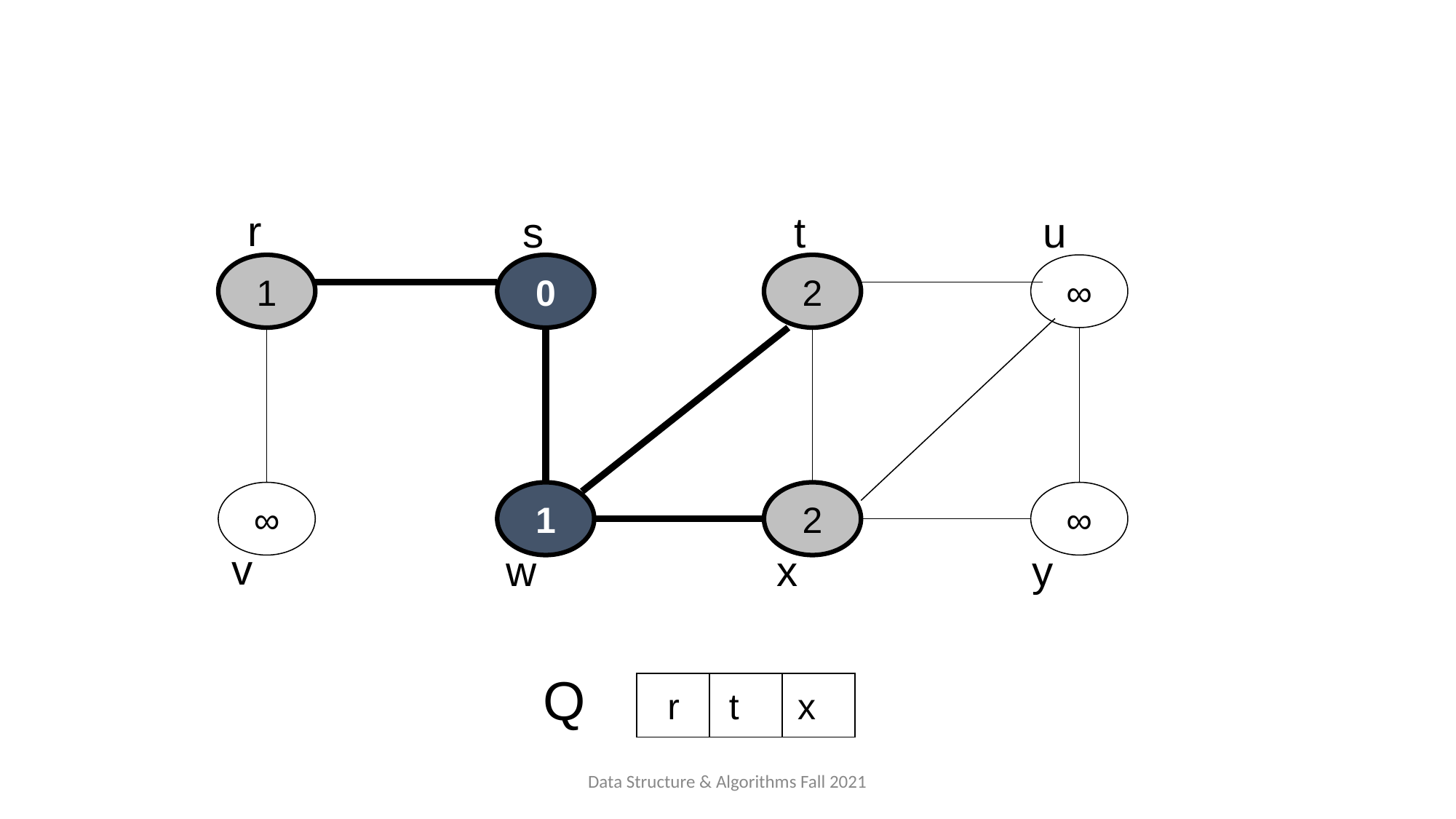

r
s
t
u
1
0
2
∞
∞
1
2
∞
v
w
x
y
Q

  r
t
x
Data Structure & Algorithms Fall 2021